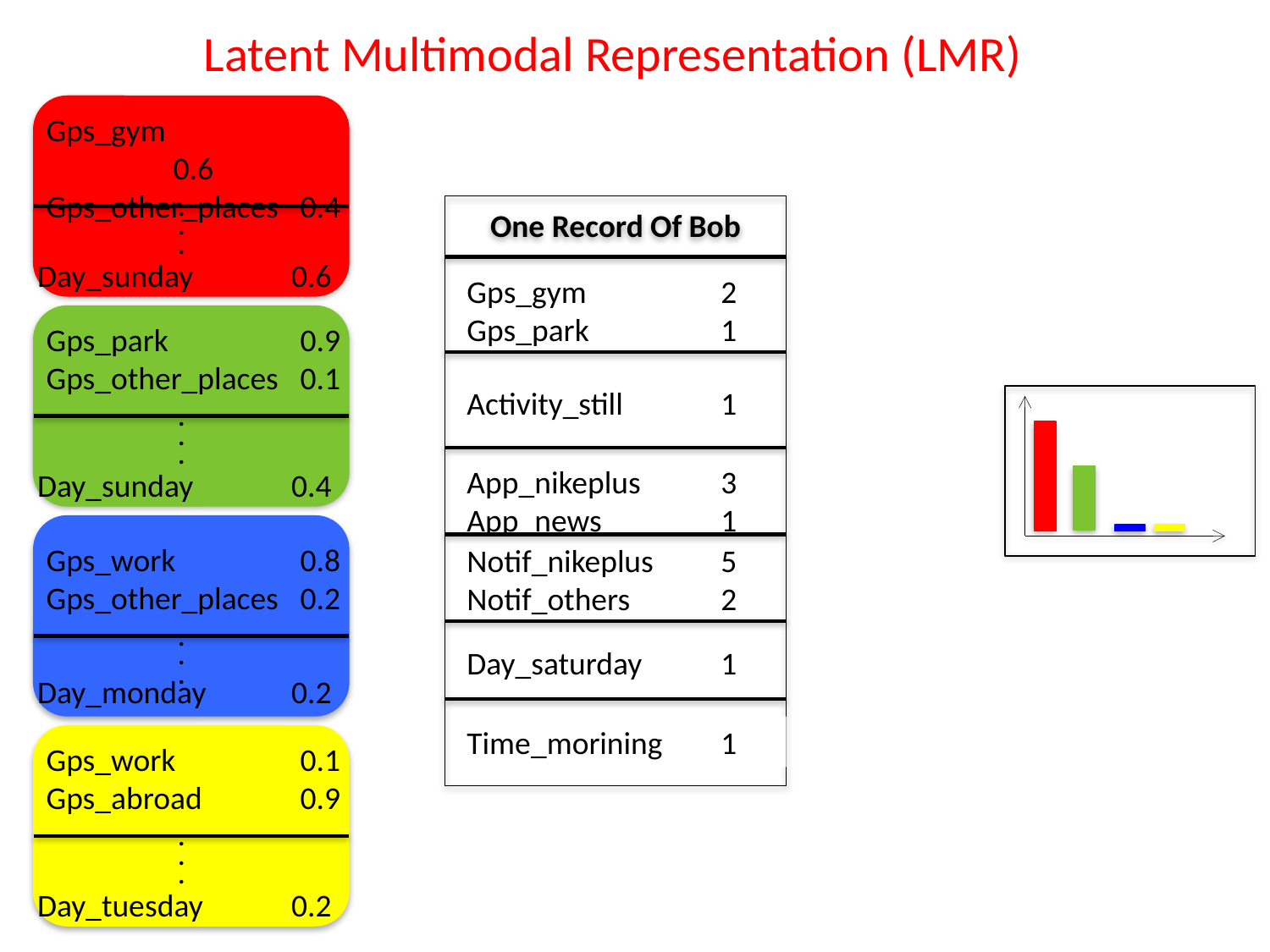

# Latent Multimodal Representation (LMR)

Gps_gym 		0.6
Gps_other_places	0.4
.
..
Day_sunday	0.6
One Record Of Bob

Gps_gym	 	2
Gps_park		1
Activity_still	1
App_nikeplus 	3
App_news	1
Notif_nikeplus 	5
Notif_others	2
Day_saturday 	1
Time_morining 	1

Gps_park 	0.9
Gps_other_places	0.1
.
..
Day_sunday	0.4

Gps_work 	0.8
Gps_other_places	0.2
.
..
Day_monday	0.2

Gps_work 	0.1
Gps_abroad	0.9
.
..
Day_tuesday	0.2